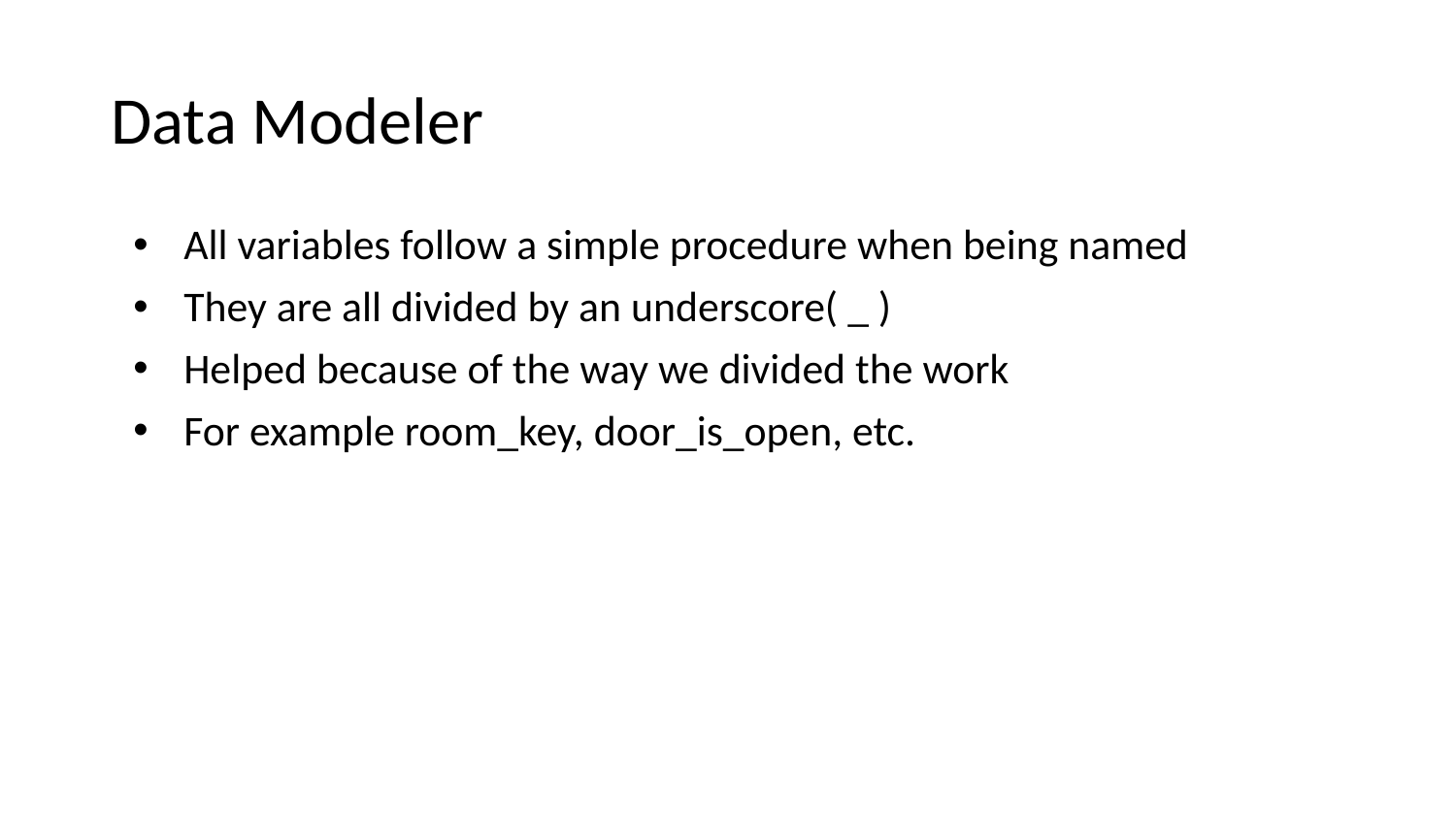

# Data Modeler
All variables follow a simple procedure when being named
They are all divided by an underscore( _ )
Helped because of the way we divided the work
For example room_key, door_is_open, etc.